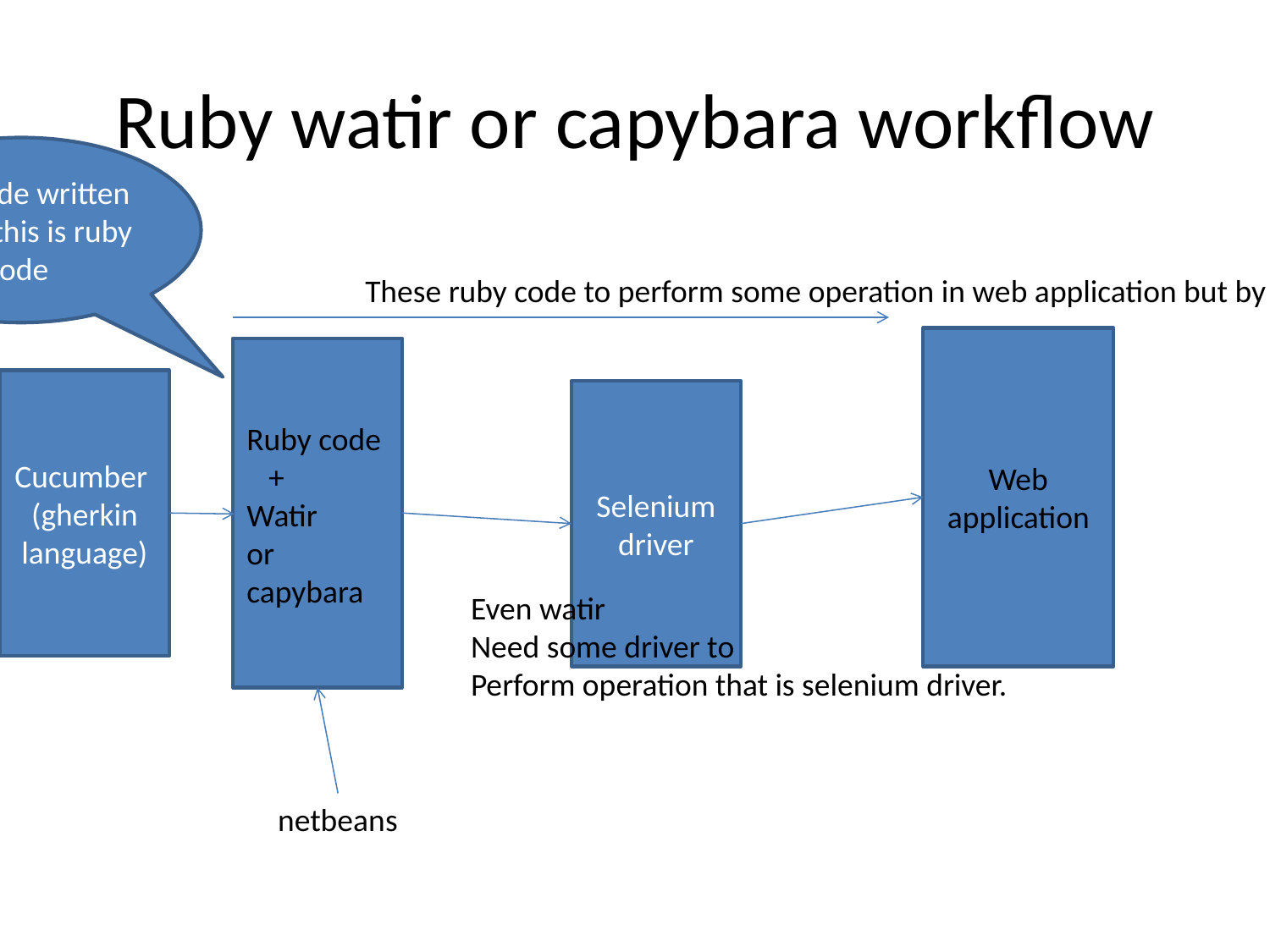

# Ruby watir or capybara workflow
The code written inside this is ruby code

These ruby code to perform some operation in web application but by itself ruby can not do so we are adding watir
Web application

Cucumber
(gherkin language)
Selenium driver
Ruby code
   +
Watir
or
capybara
Even watir
Need some driver to
Perform operation that is selenium driver.

netbeans